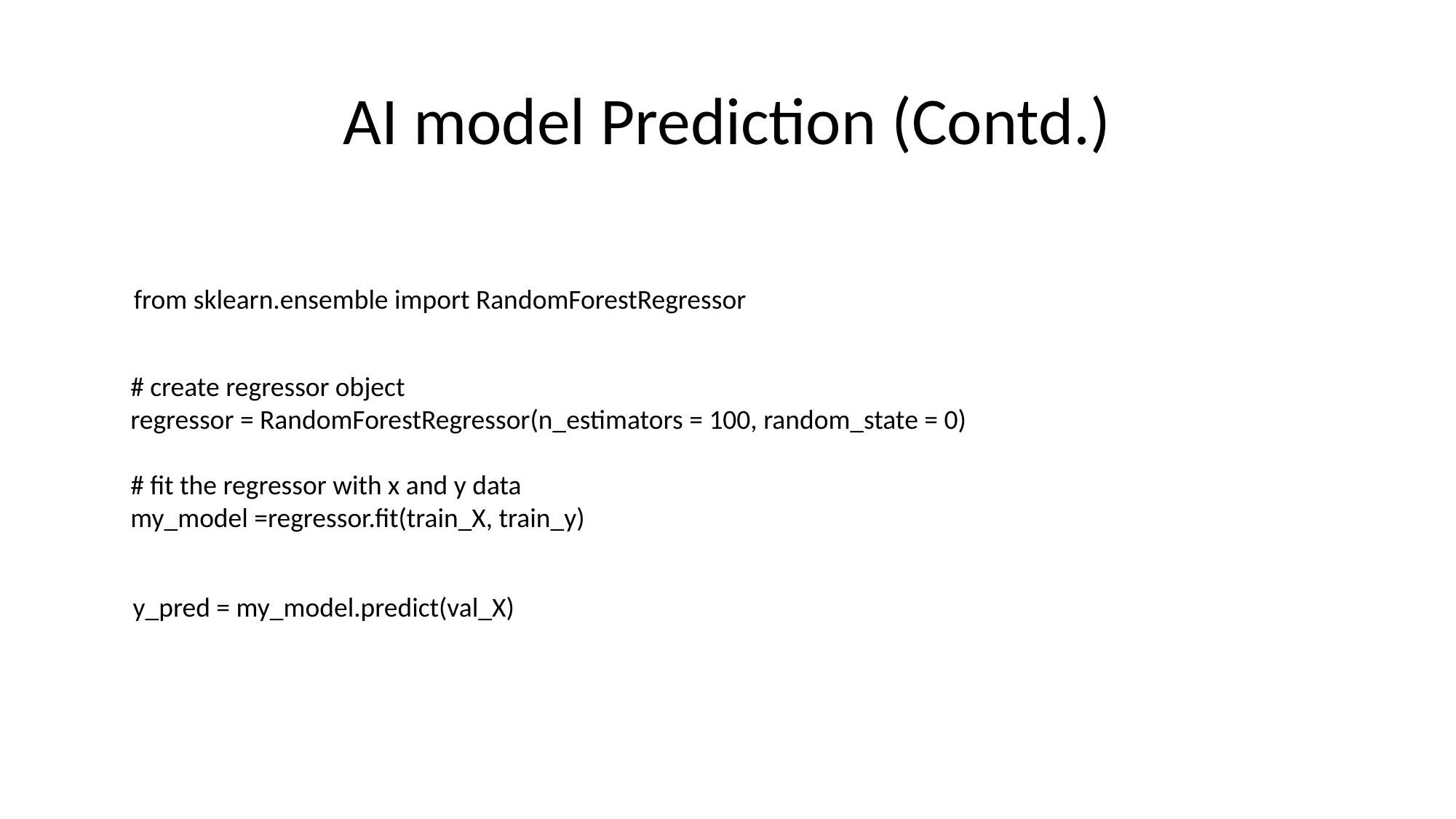

# AI model Prediction (Contd.)
from sklearn.ensemble import RandomForestRegressor
# create regressor object
regressor = RandomForestRegressor(n_estimators = 100, random_state = 0)

# fit the regressor with x and y data
my_model =regressor.fit(train_X, train_y)
y_pred = my_model.predict(val_X)